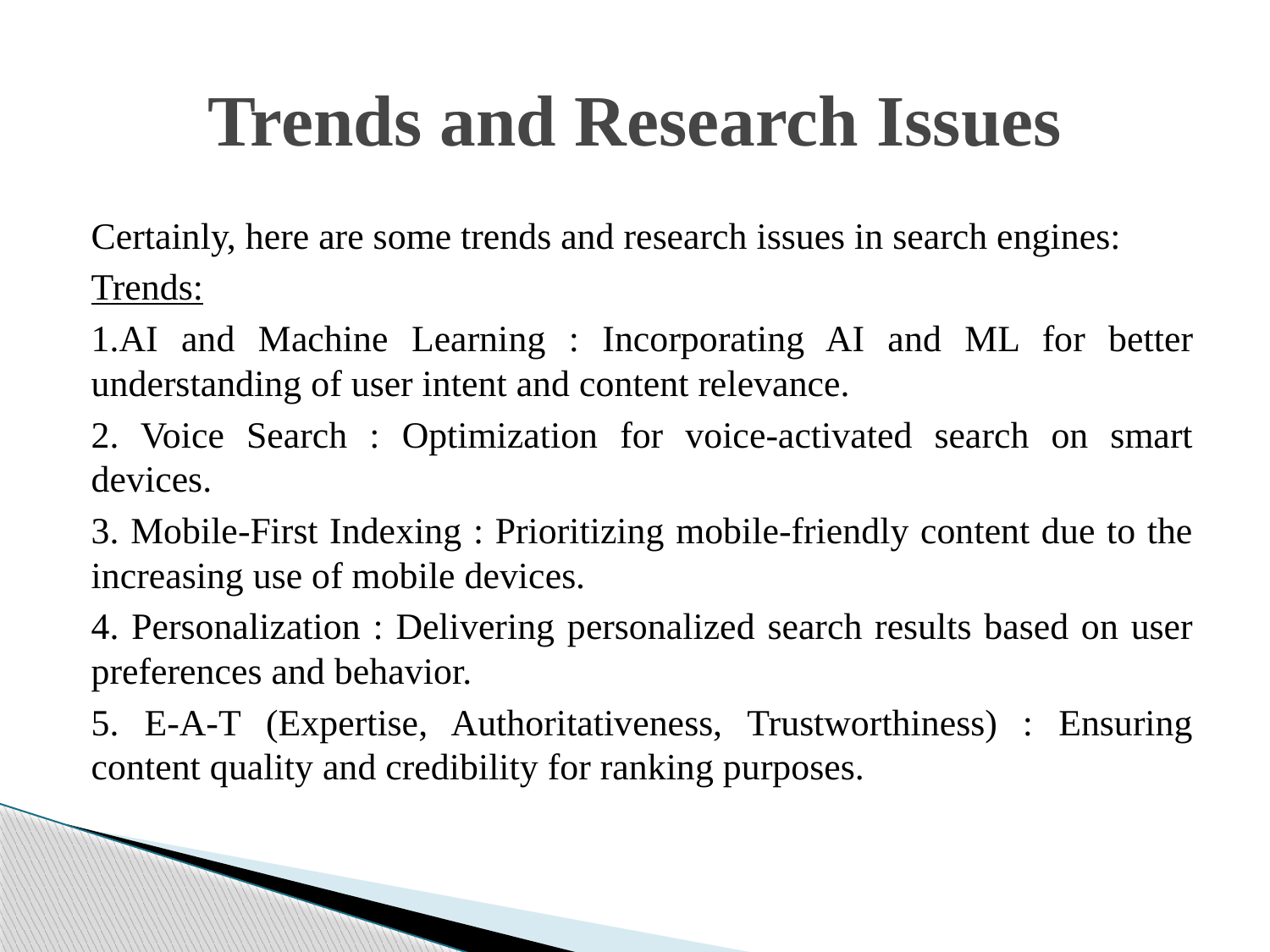

Trends and Research Issues
# Certainly, here are some trends and research issues in search engines:
Trends:
1.AI and Machine Learning : Incorporating AI and ML for better understanding of user intent and content relevance.
2. Voice Search : Optimization for voice-activated search on smart devices.
3. Mobile-First Indexing : Prioritizing mobile-friendly content due to the increasing use of mobile devices.
4. Personalization : Delivering personalized search results based on user preferences and behavior.
5. E-A-T (Expertise, Authoritativeness, Trustworthiness) : Ensuring content quality and credibility for ranking purposes.